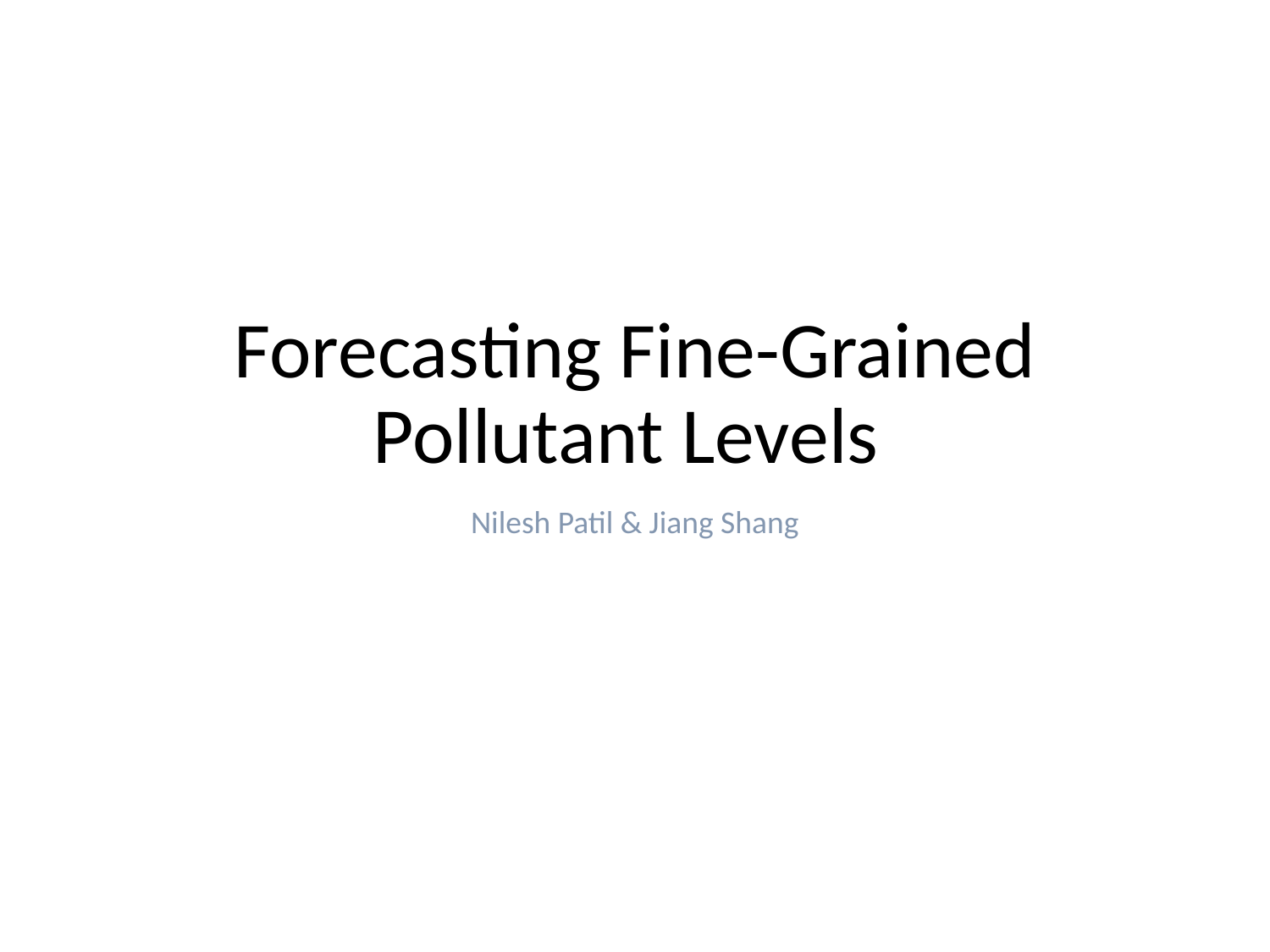

# Forecasting Fine-Grained Pollutant Levels
Nilesh Patil & Jiang Shang